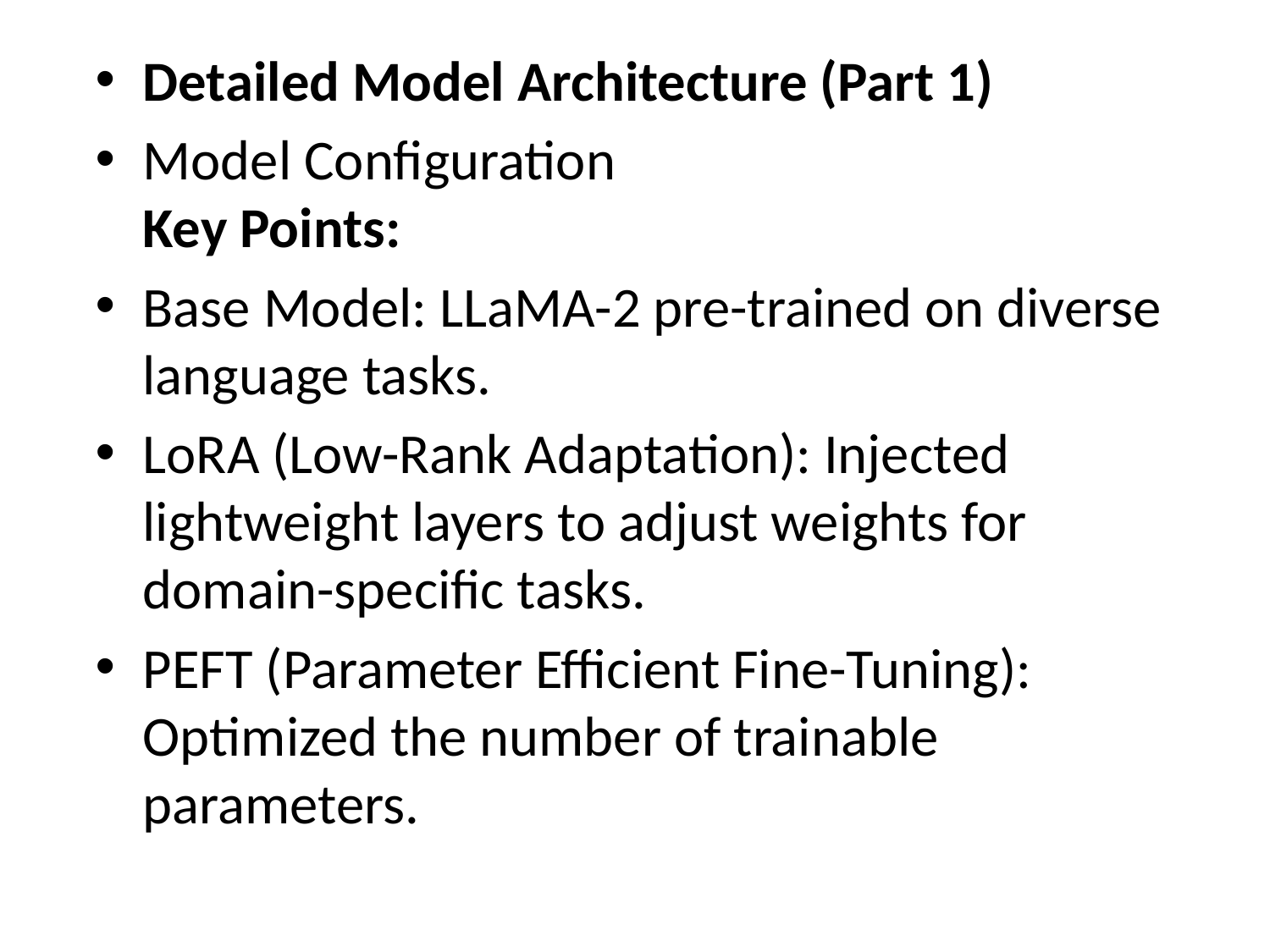

#
Detailed Model Architecture (Part 1)
Model Configuration
Key Points:
Base Model: LLaMA-2 pre-trained on diverse language tasks.
LoRA (Low-Rank Adaptation): Injected lightweight layers to adjust weights for domain-specific tasks.
PEFT (Parameter Efficient Fine-Tuning): Optimized the number of trainable parameters.